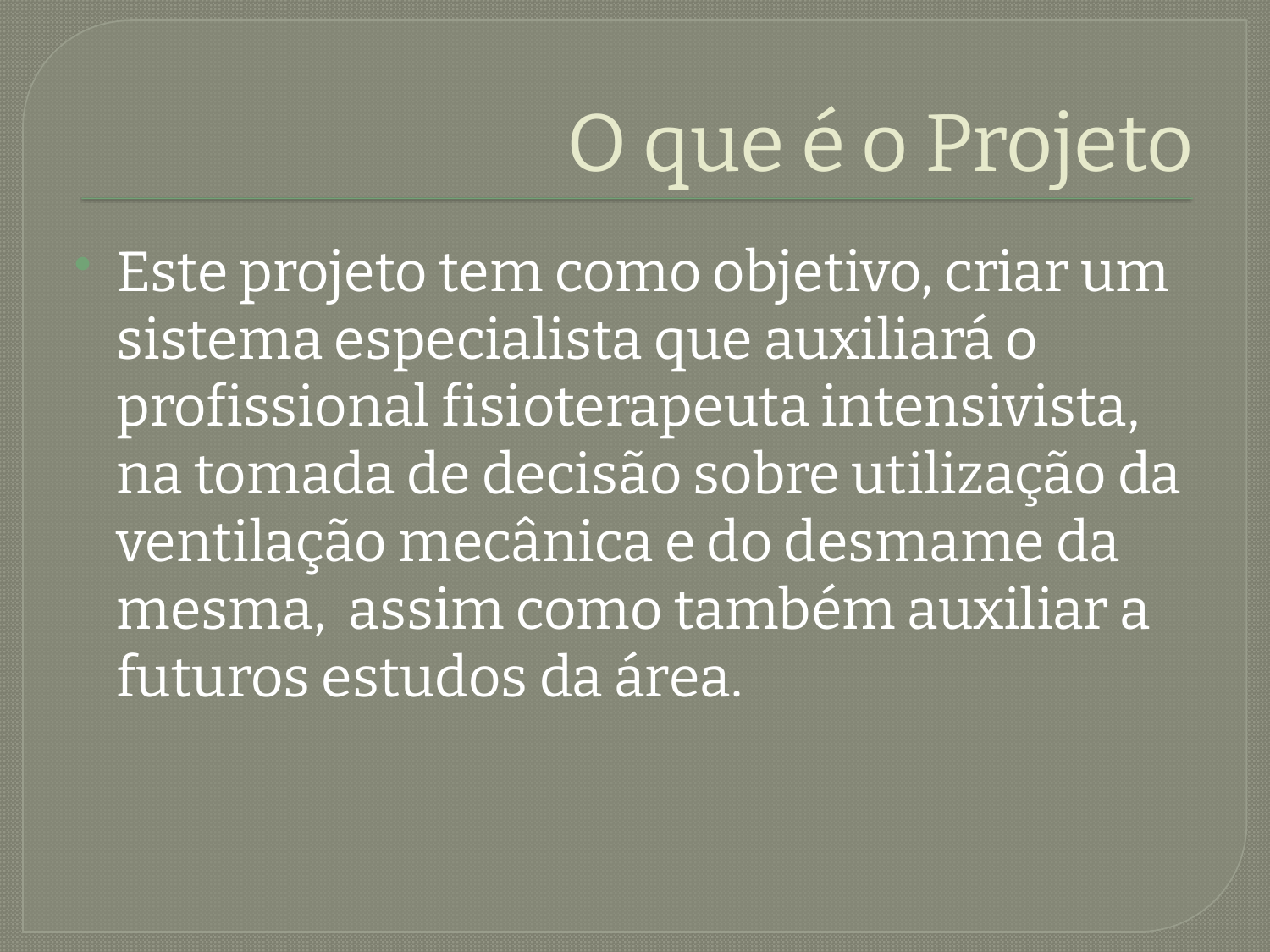

# O que é o Projeto
Este projeto tem como objetivo, criar um sistema especialista que auxiliará o profissional fisioterapeuta intensivista, na tomada de decisão sobre utilização da ventilação mecânica e do desmame da mesma,  assim como também auxiliar a futuros estudos da área.